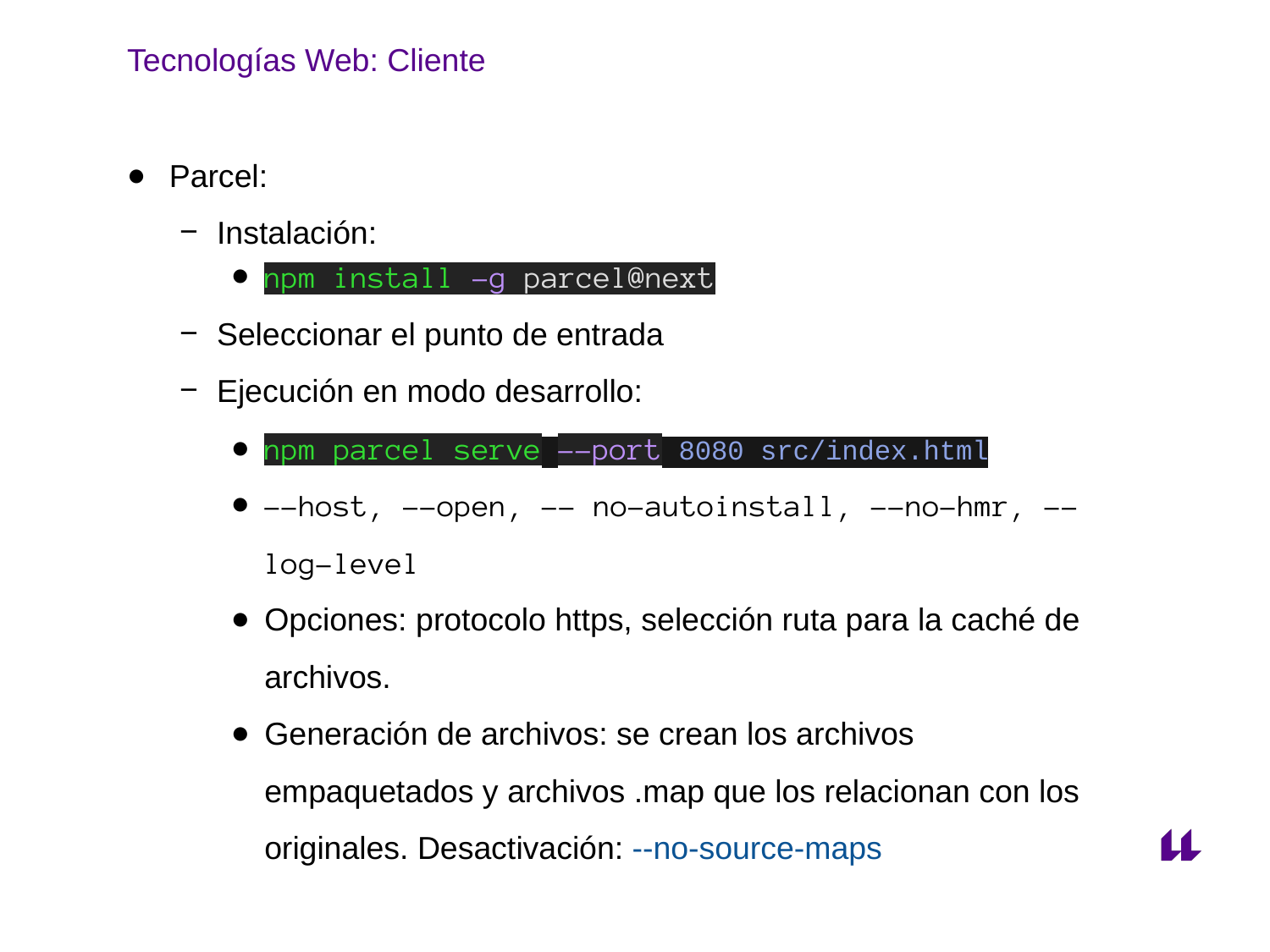

# Tecnologías Web: Cliente
Parcel:
Instalación:
npm install -g parcel@next
Seleccionar el punto de entrada
Ejecución en modo desarrollo:
npm parcel serve --port 8080 src/index.html
--host, --open, -- no-autoinstall, --no-hmr, --log-level
Opciones: protocolo https, selección ruta para la caché de archivos.
Generación de archivos: se crean los archivos empaquetados y archivos .map que los relacionan con los originales. Desactivación: --no-source-maps